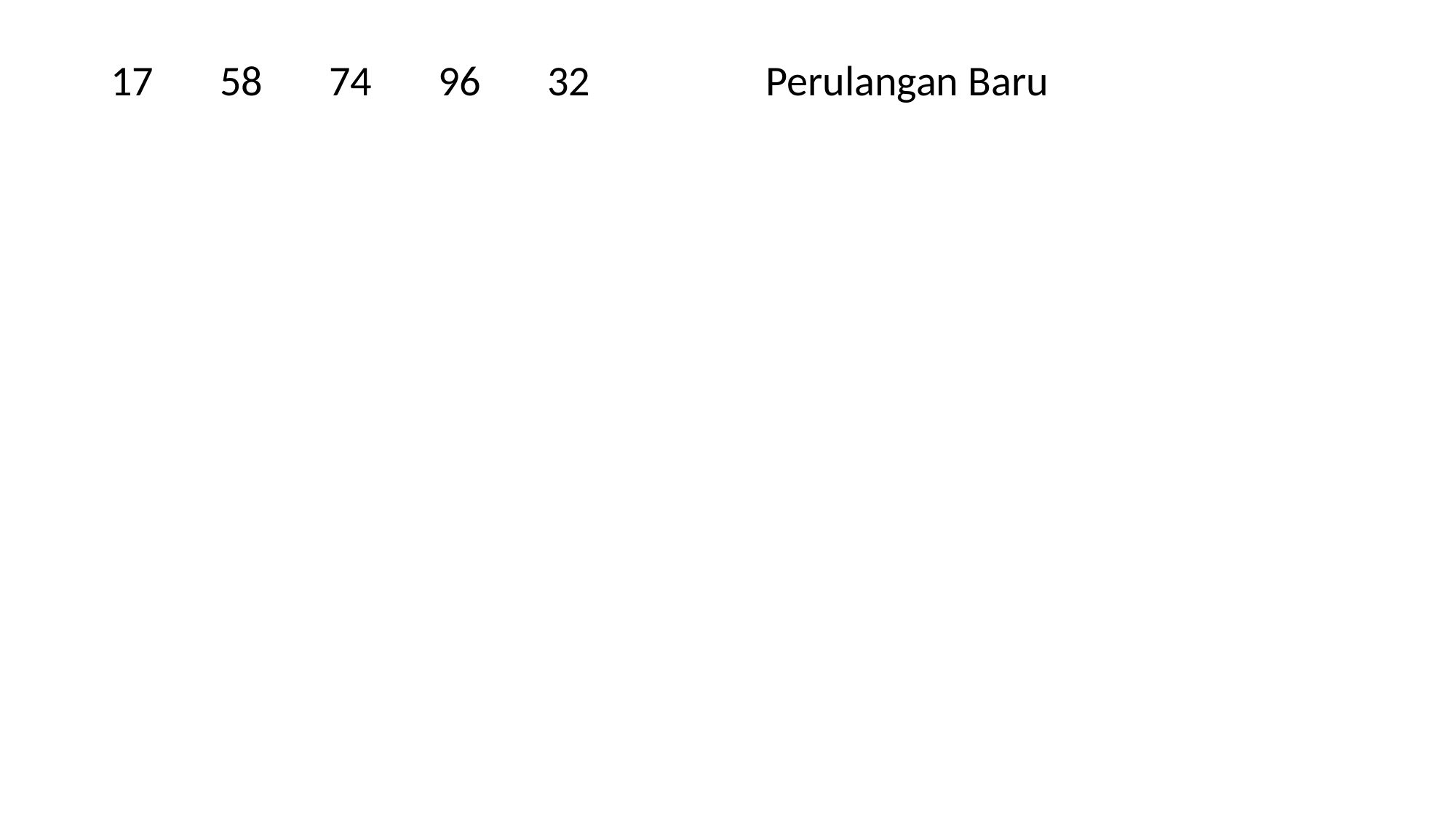

17	58	74	96	32		Perulangan Baru